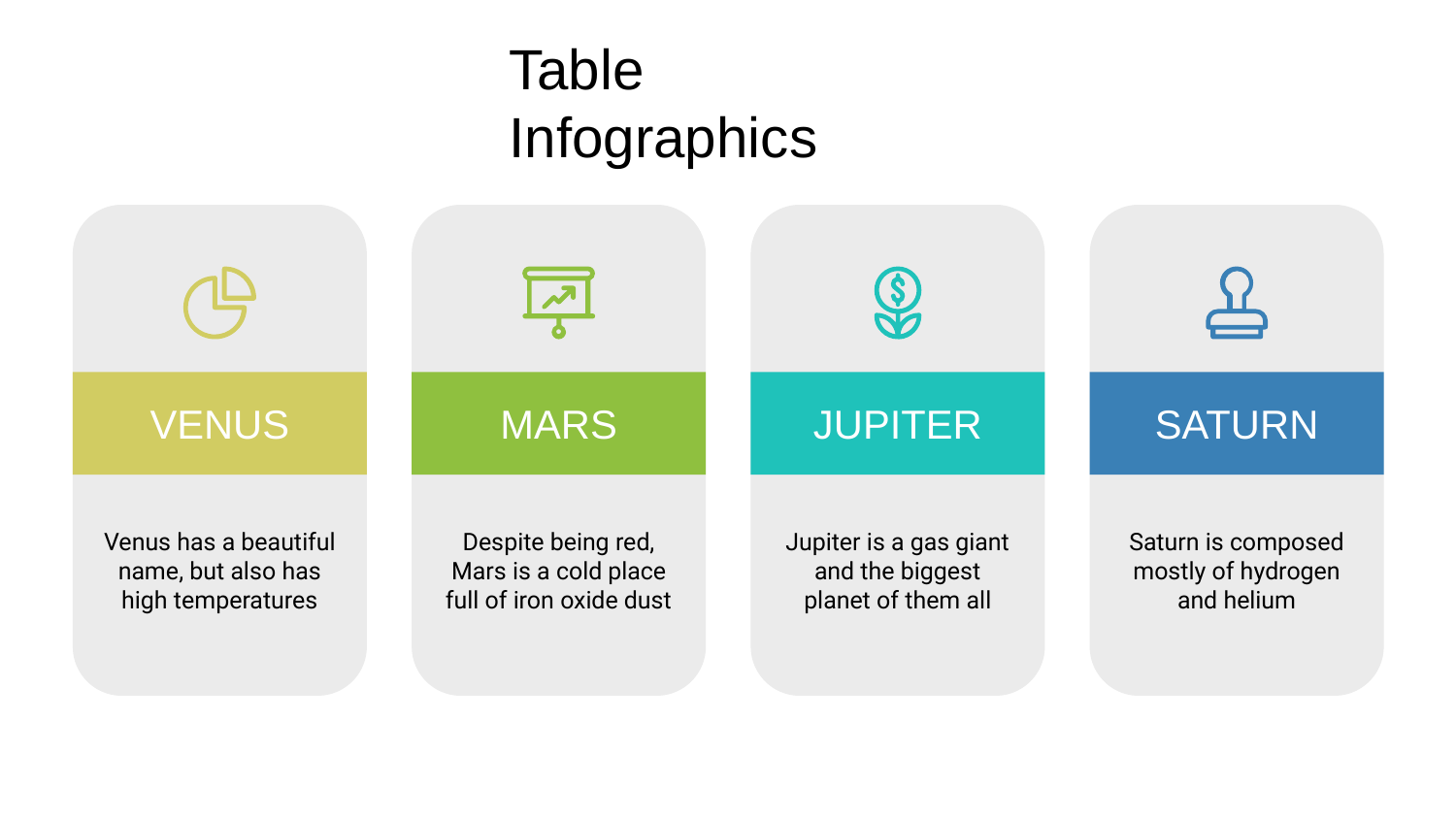

# Table Infographics

VENUS
Venus has a beautiful name, but also has high temperatures

MARS
Despite being red, Mars is a cold place full of iron oxide dust

JUPITER
Jupiter is a gas giant and the biggest planet of them all

SATURN
Saturn is composed mostly of hydrogen and helium